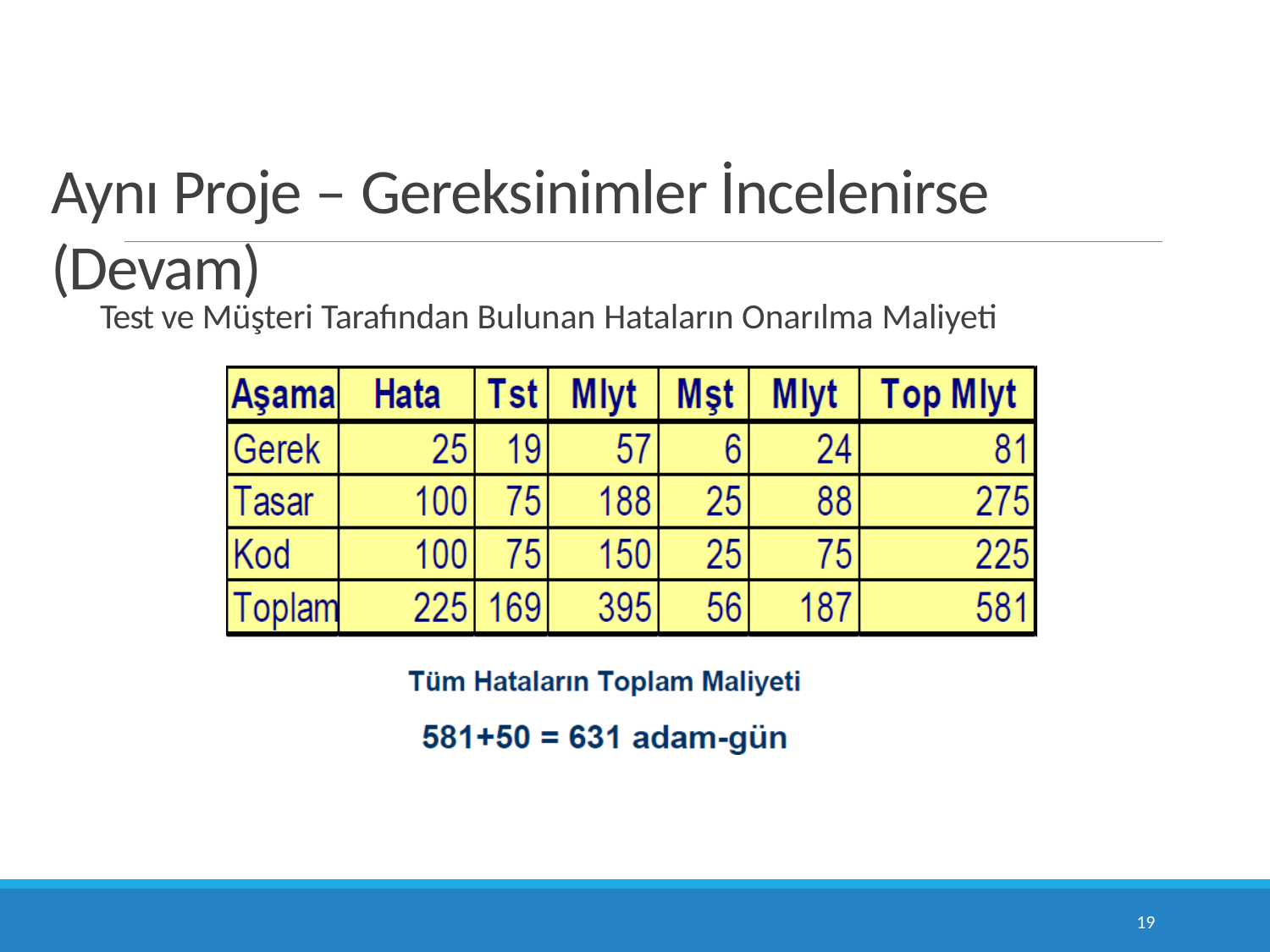

Aynı Proje – Gereksinimler İncelenirse (Devam)
Test ve Müşteri Tarafından Bulunan Hataların Onarılma Maliyeti

19